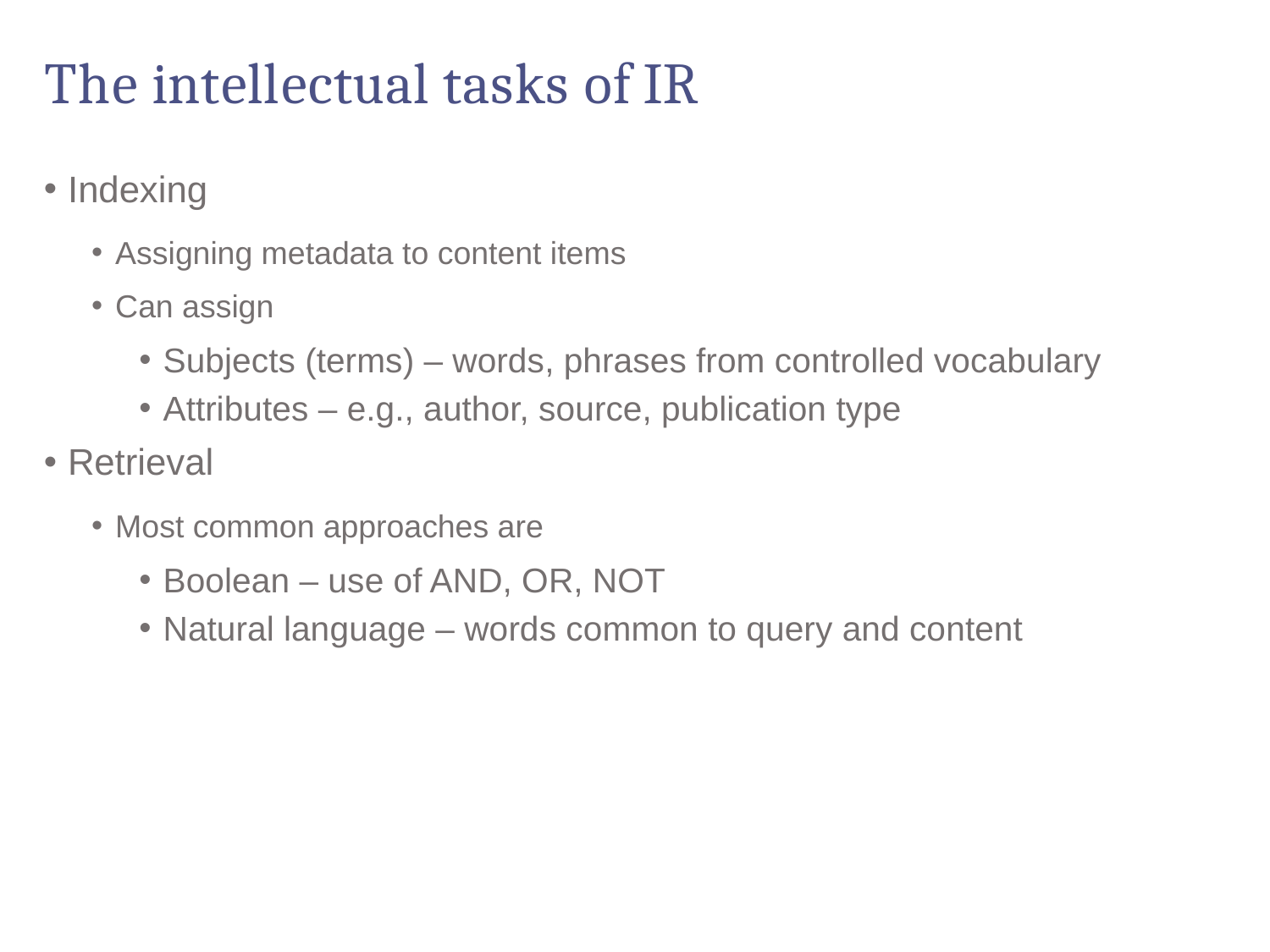

# The intellectual tasks of IR
Indexing
Assigning metadata to content items
Can assign
Subjects (terms) – words, phrases from controlled vocabulary
Attributes – e.g., author, source, publication type
Retrieval
Most common approaches are
Boolean – use of AND, OR, NOT
Natural language – words common to query and content